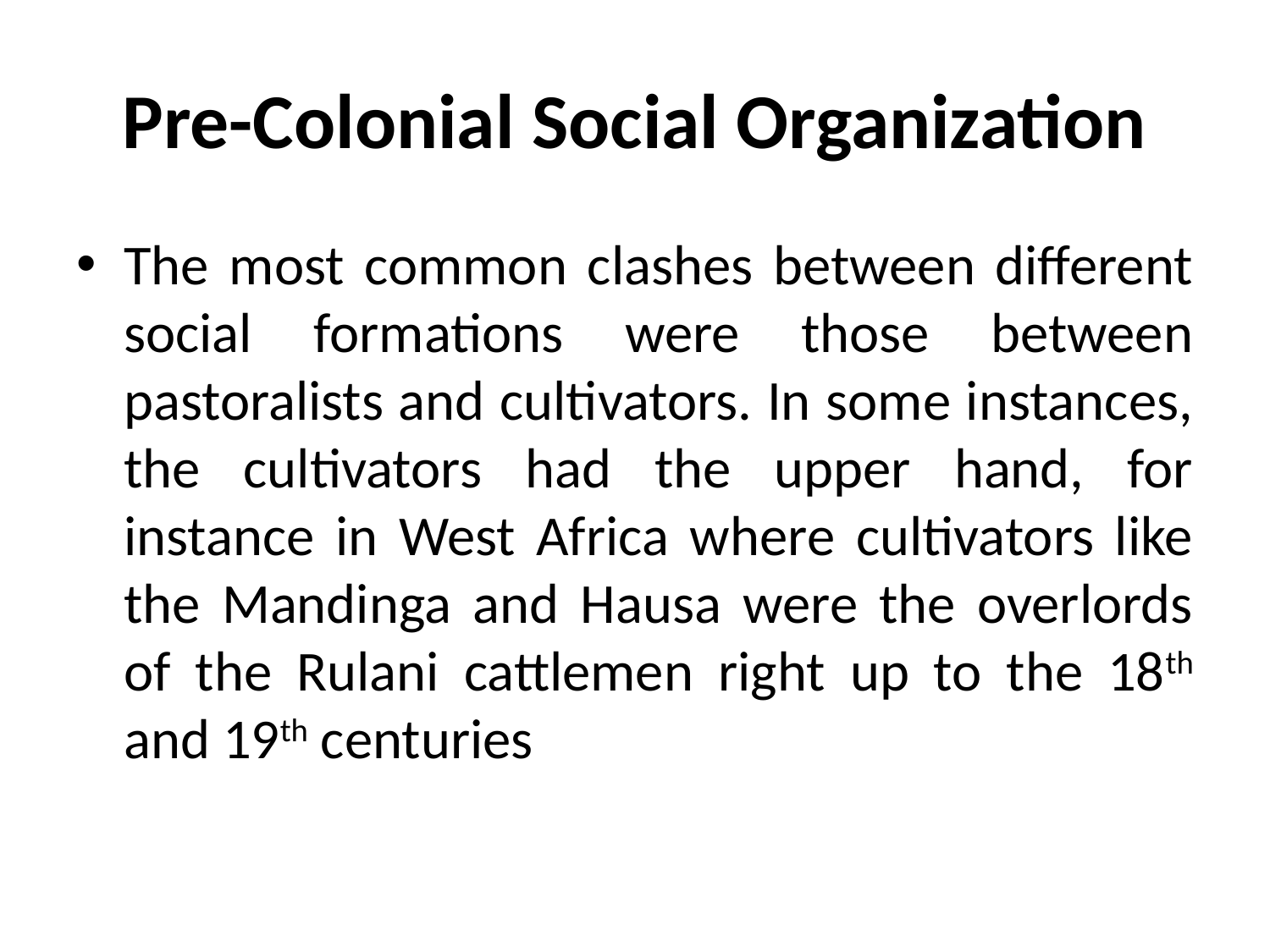

# Pre-Colonial Social Organization
The most common clashes between different social formations were those between pastoralists and cultivators. In some instances, the cultivators had the upper hand, for instance in West Africa where cultivators like the Mandinga and Hausa were the overlords of the Rulani cattlemen right up to the 18th and 19th centuries